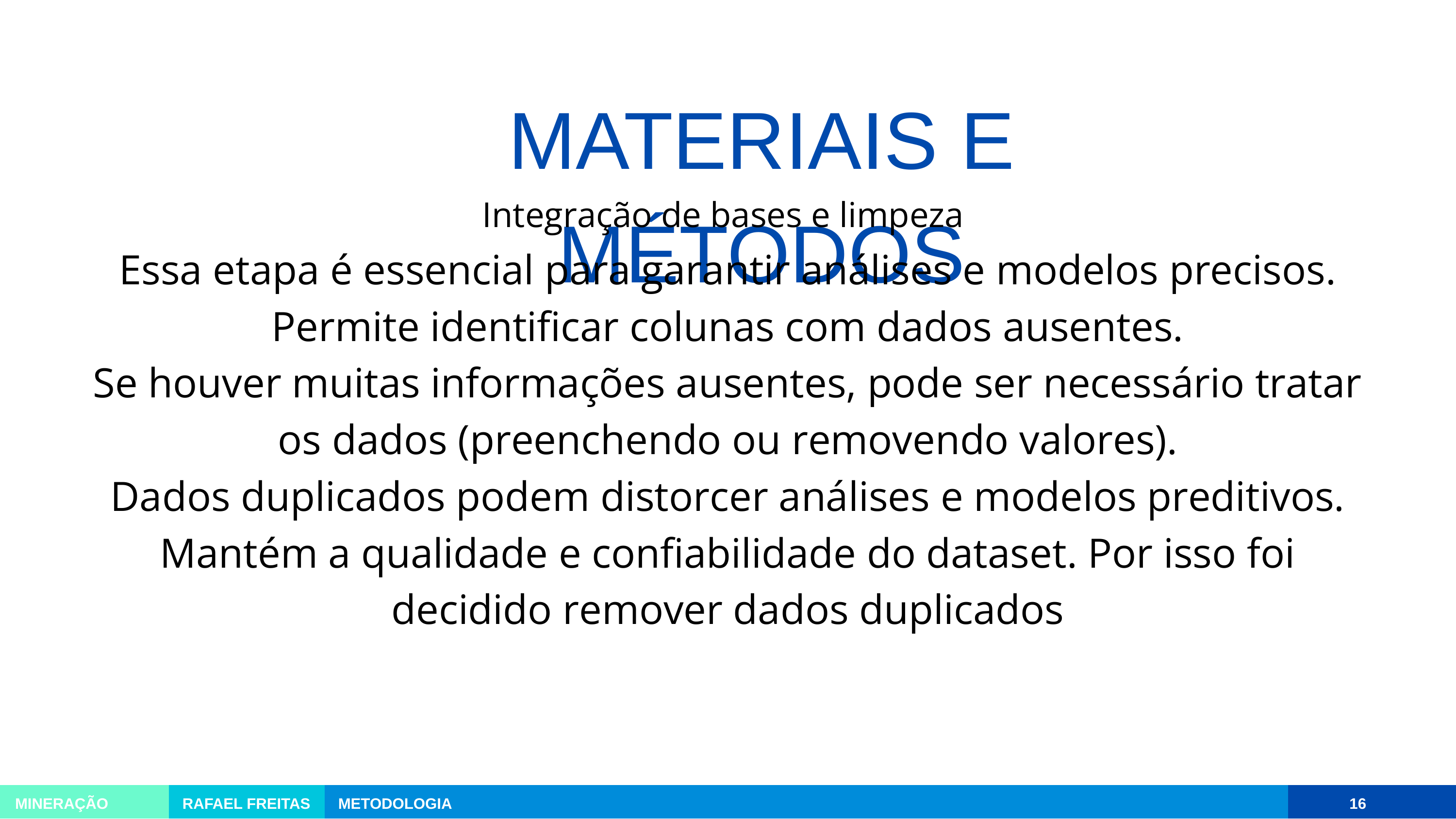

MATERIAIS E MÉTODOS
Integração de bases e limpeza
Essa etapa é essencial para garantir análises e modelos precisos. Permite identificar colunas com dados ausentes.
Se houver muitas informações ausentes, pode ser necessário tratar os dados (preenchendo ou removendo valores).
Dados duplicados podem distorcer análises e modelos preditivos.
Mantém a qualidade e confiabilidade do dataset. Por isso foi decidido remover dados duplicados

MINERAÇÃO
RAFAEL FREITAS
METODOLOGIA
16